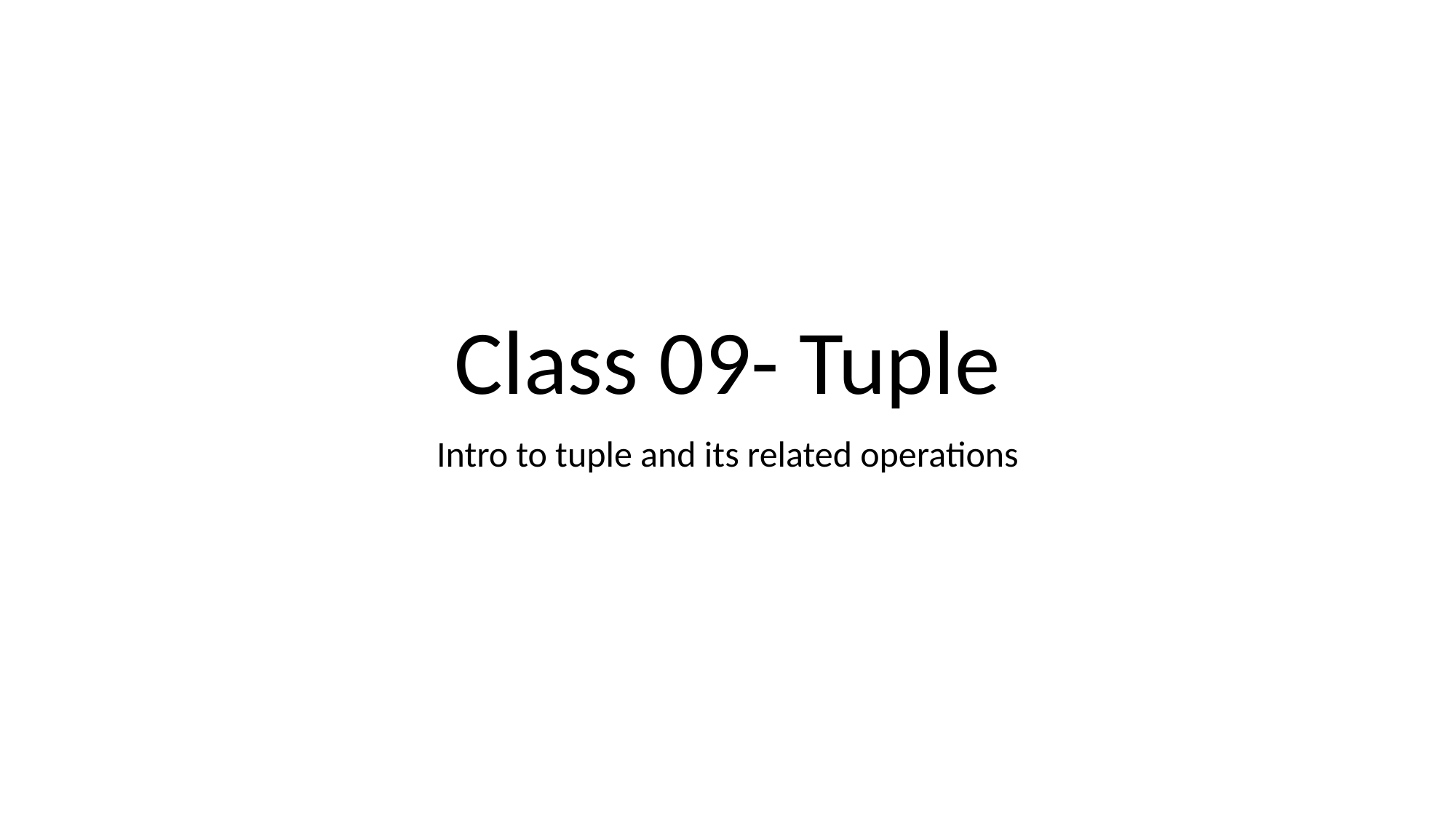

# Class 09- Tuple
Intro to tuple and its related operations